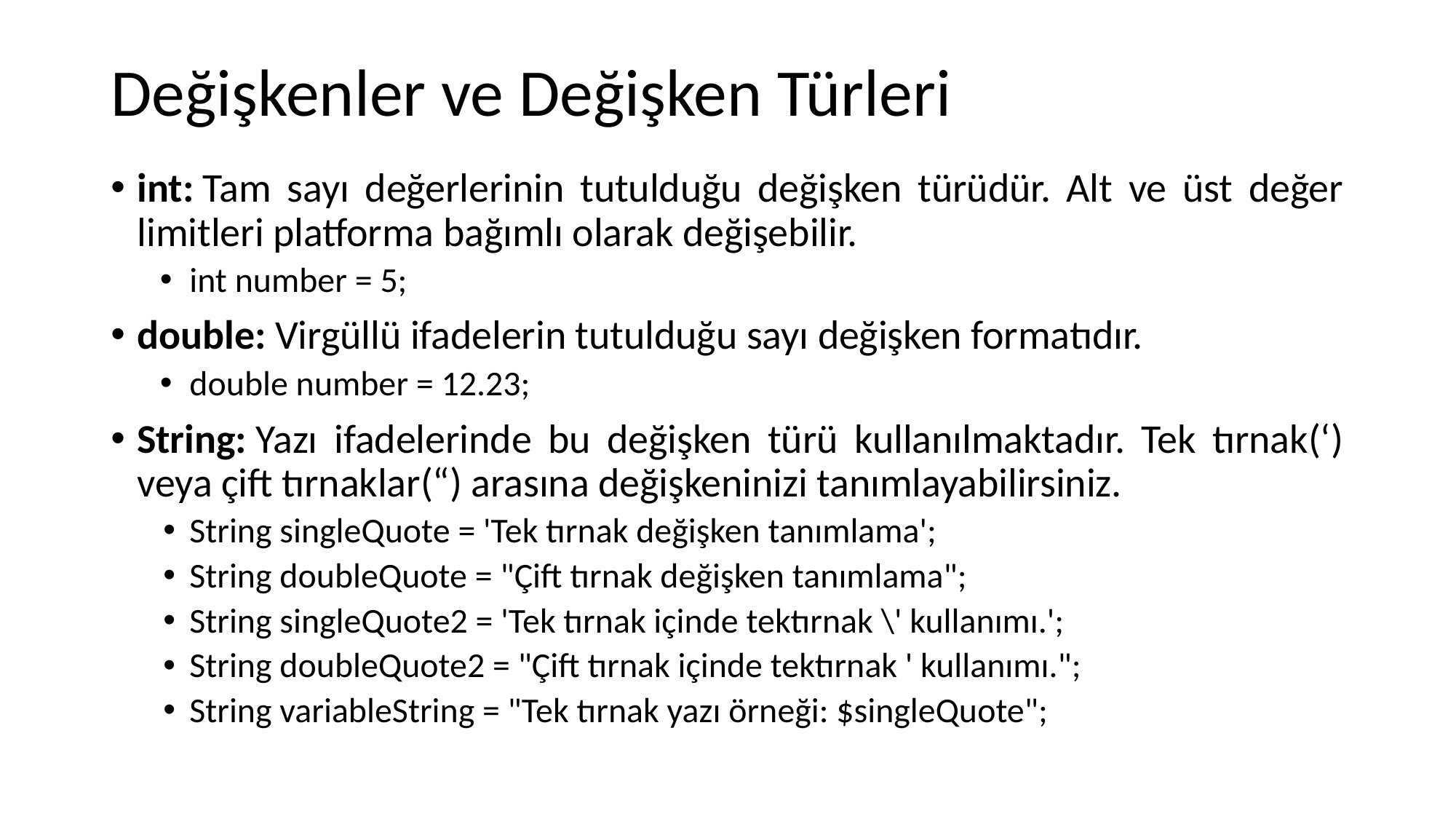

# Değişkenler ve Değişken Türleri
int: Tam sayı değerlerinin tutulduğu değişken türüdür. Alt ve üst değer limitleri platforma bağımlı olarak değişebilir.
int number = 5;
double: Virgüllü ifadelerin tutulduğu sayı değişken formatıdır.
double number = 12.23;
String: Yazı ifadelerinde bu değişken türü kullanılmaktadır. Tek tırnak(‘) veya çift tırnaklar(“) arasına değişkeninizi tanımlayabilirsiniz.
String singleQuote = 'Tek tırnak değişken tanımlama';
String doubleQuote = "Çift tırnak değişken tanımlama";
String singleQuote2 = 'Tek tırnak içinde tektırnak \' kullanımı.';
String doubleQuote2 = "Çift tırnak içinde tektırnak ' kullanımı.";
String variableString = "Tek tırnak yazı örneği: $singleQuote";